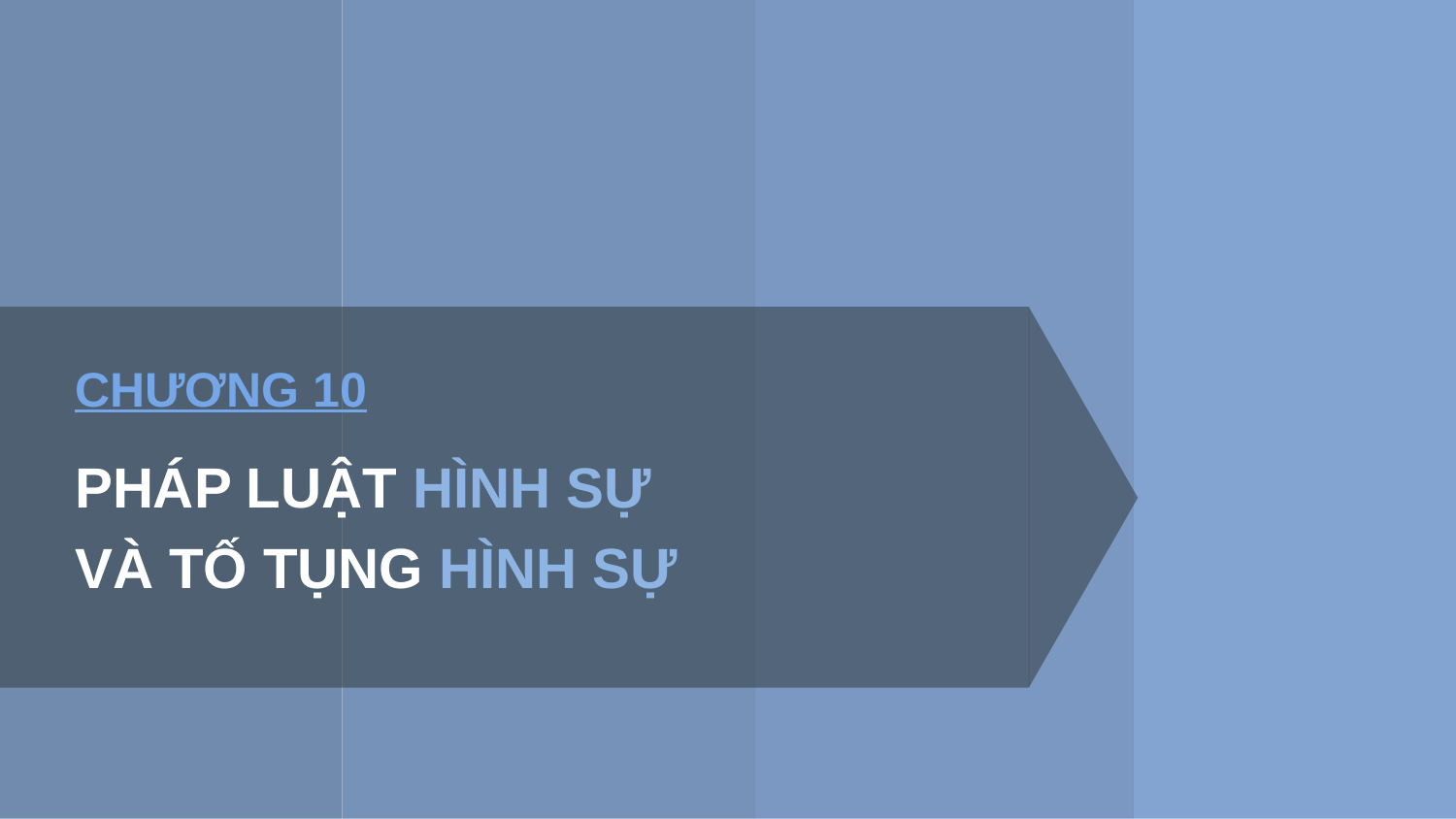

# CHƯƠNG 10
PHÁP LUẬT HÌNH SỰ
VÀ TỐ TỤNG HÌNH SỰ